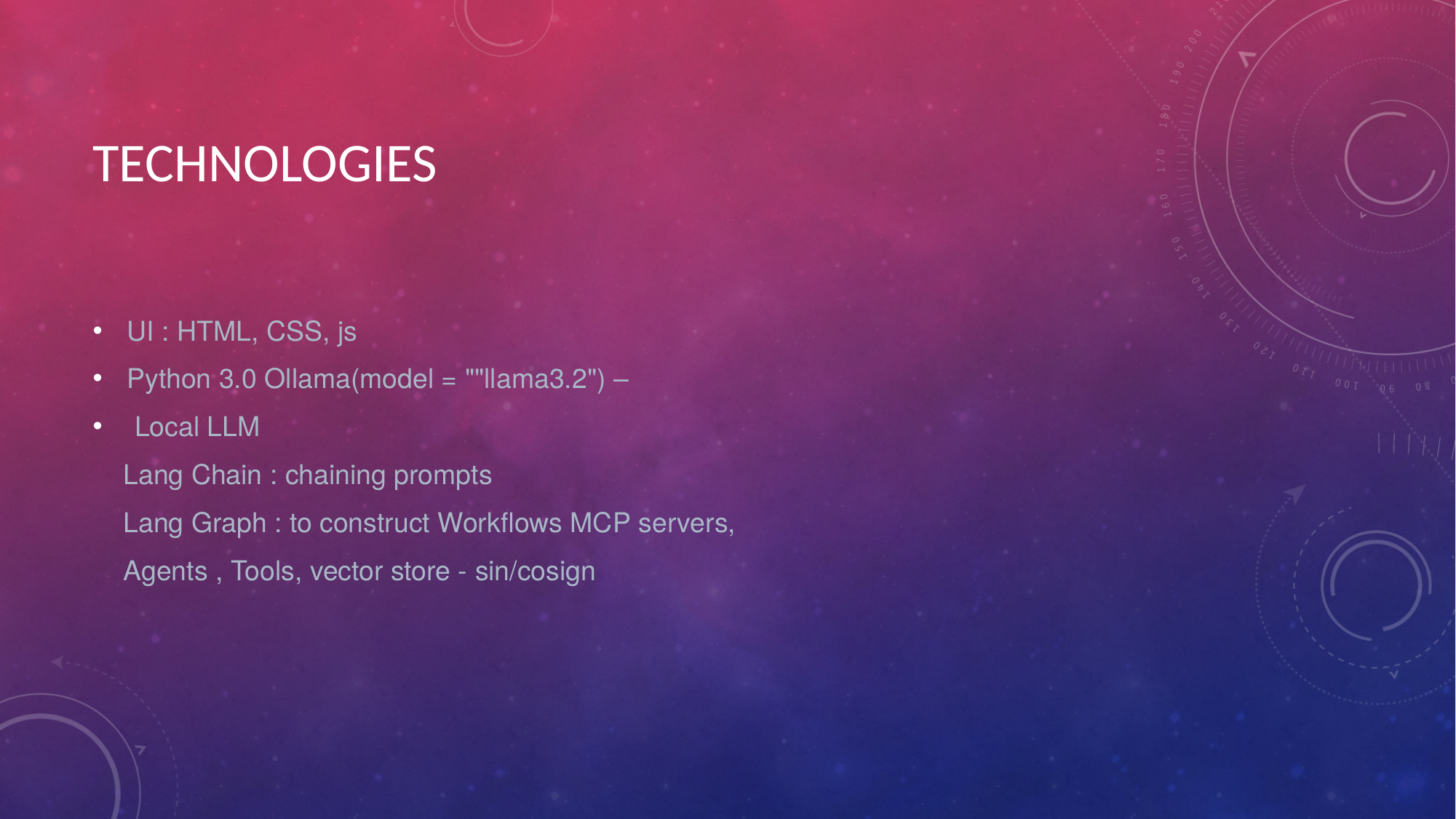

# Technologies
UI : HTML, CSS, js
Python 3.0 Ollama(model = ""llama3.2") –
 Local LLM
    Lang Chain : chaining prompts
    Lang Graph : to construct Workflows MCP servers,
    Agents , Tools, vector store - sin/cosign